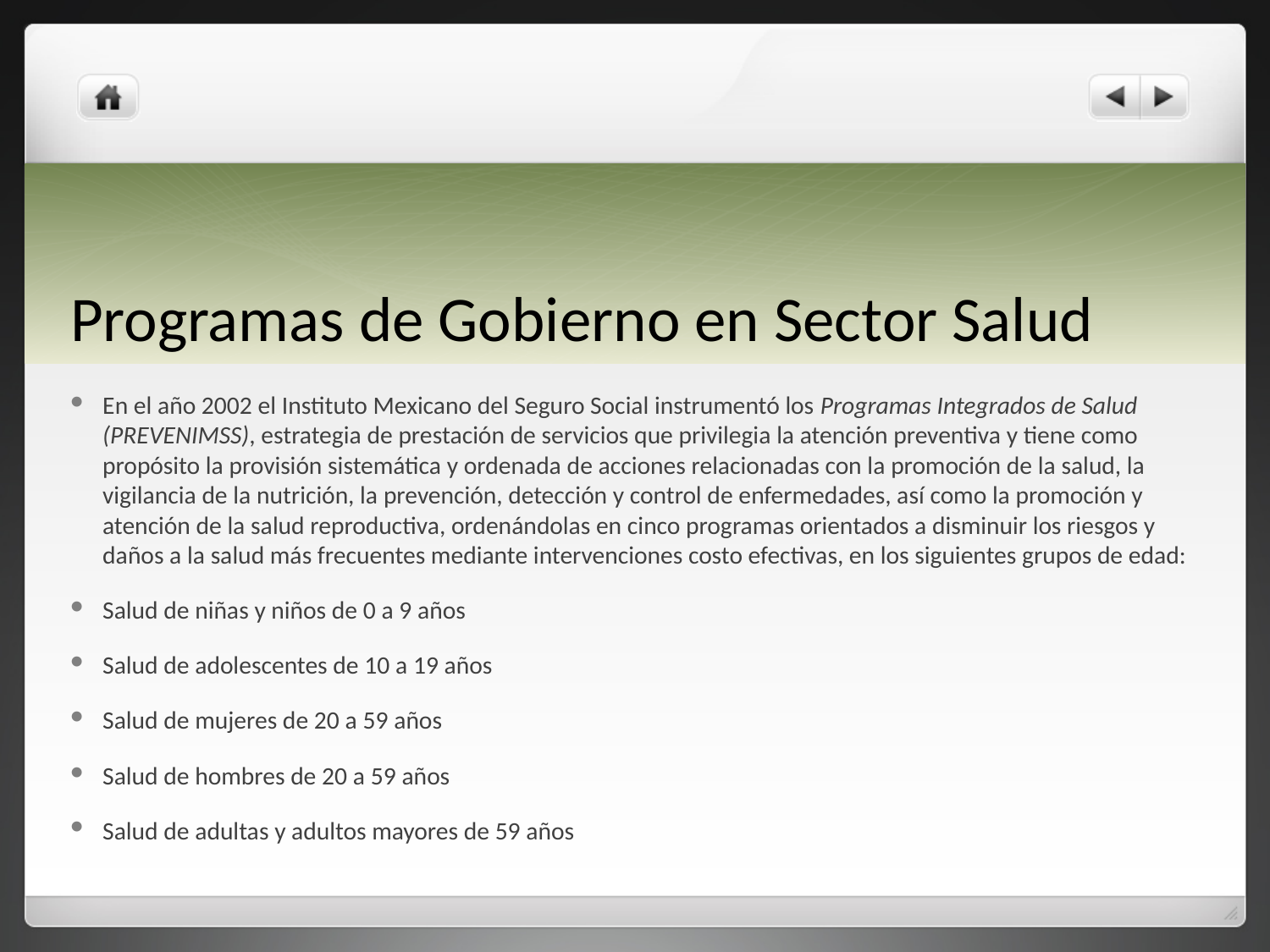

# Programas de Gobierno en Sector Salud
En el año 2002 el Instituto Mexicano del Seguro Social instrumentó los Programas Integrados de Salud (PREVENIMSS), estrategia de prestación de servicios que privilegia la atención preventiva y tiene como propósito la provisión sistemática y ordenada de acciones relacionadas con la promoción de la salud, la vigilancia de la nutrición, la prevención, detección y control de enfermedades, así como la promoción y atención de la salud reproductiva, ordenándolas en cinco programas orientados a disminuir los riesgos y daños a la salud más frecuentes mediante intervenciones costo efectivas, en los siguientes grupos de edad:
Salud de niñas y niños de 0 a 9 años
Salud de adolescentes de 10 a 19 años
Salud de mujeres de 20 a 59 años
Salud de hombres de 20 a 59 años
Salud de adultas y adultos mayores de 59 años